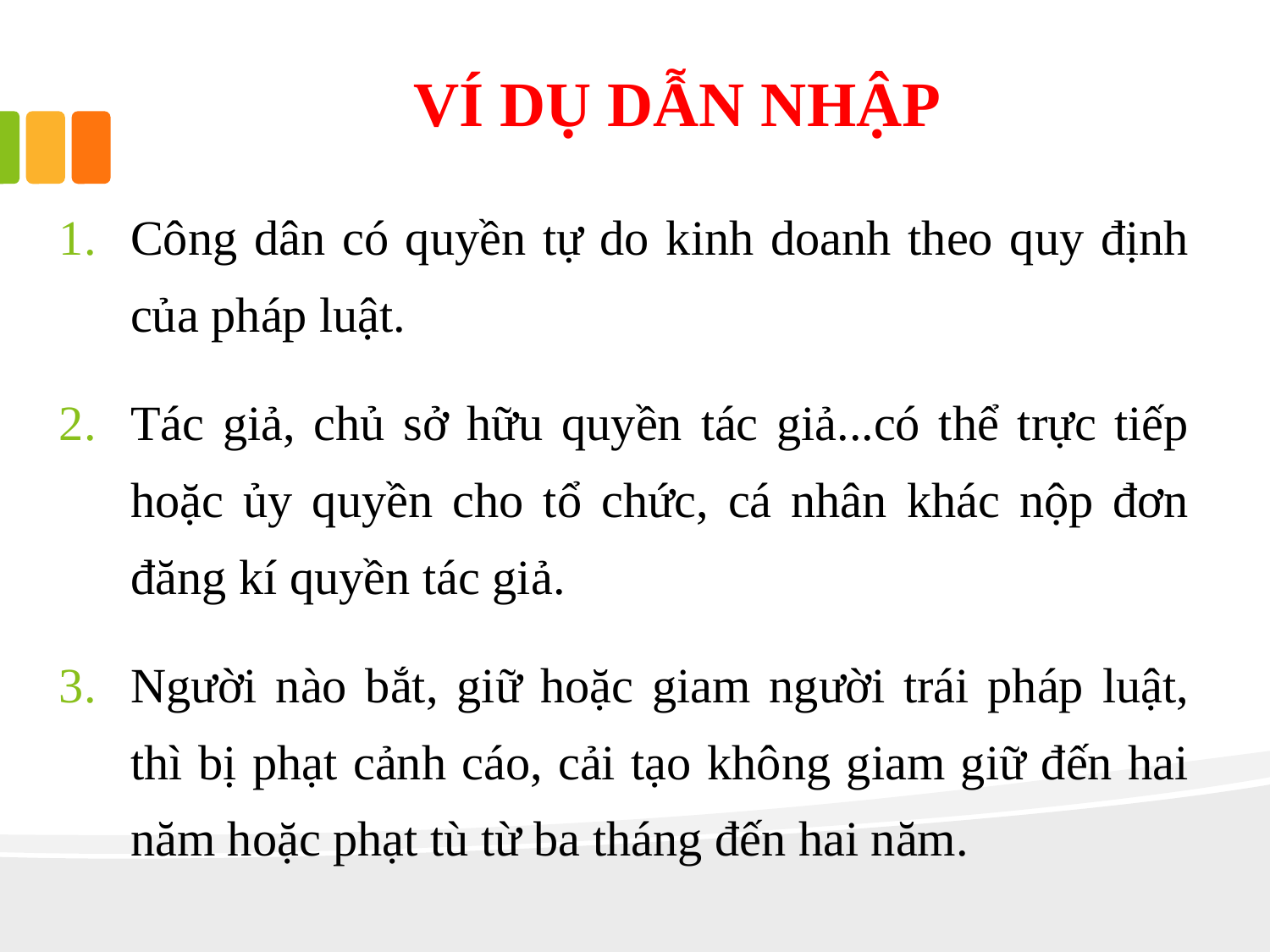

# VÍ DỤ DẪN NHẬP
Công dân có quyền tự do kinh doanh theo quy định của pháp luật.
Tác giả, chủ sở hữu quyền tác giả...có thể trực tiếp hoặc ủy quyền cho tổ chức, cá nhân khác nộp đơn đăng kí quyền tác giả.
Người nào bắt, giữ hoặc giam người trái pháp luật, thì bị phạt cảnh cáo, cải tạo không giam giữ đến hai năm hoặc phạt tù từ ba tháng đến hai năm.